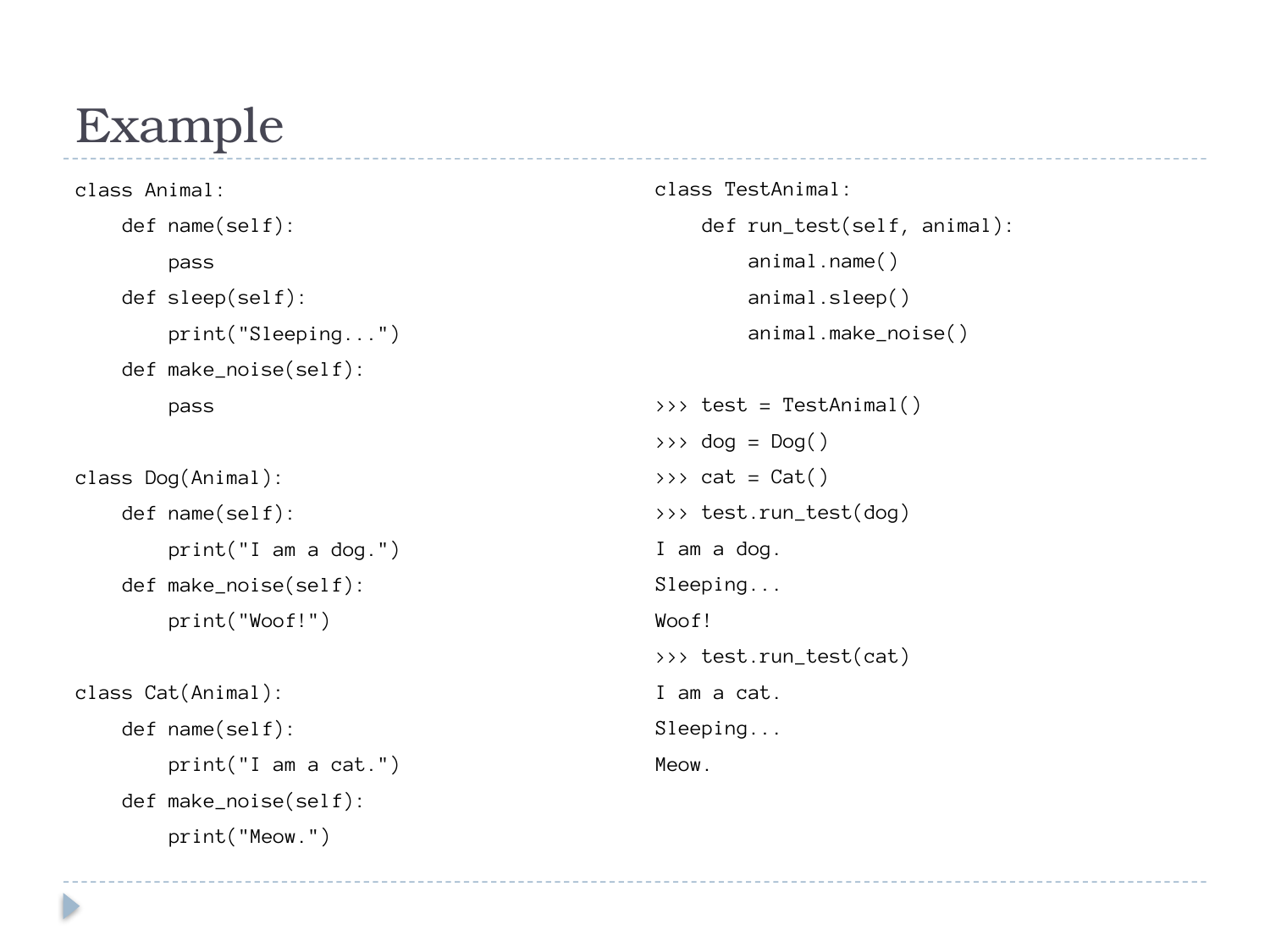

# Example
class TestAnimal:
    def run_test(self, animal):
        animal.name()
        animal.sleep()
        animal.make_noise()

>>> test = TestAnimal()
>>> dog = Dog()
>>> cat = Cat()
>>> test.run_test(dog)
I am a dog.
Sleeping...
Woof!
>>> test.run_test(cat)
I am a cat.
Sleeping...
Meow.
class Animal:
    def name(self):
        pass
    def sleep(self):
        print("Sleeping...")
    def make_noise(self):
        pass

class Dog(Animal):
    def name(self):
        print("I am a dog.")
    def make_noise(self):
        print("Woof!")

class Cat(Animal):
    def name(self):
        print("I am a cat.")
    def make_noise(self):
        print("Meow.")